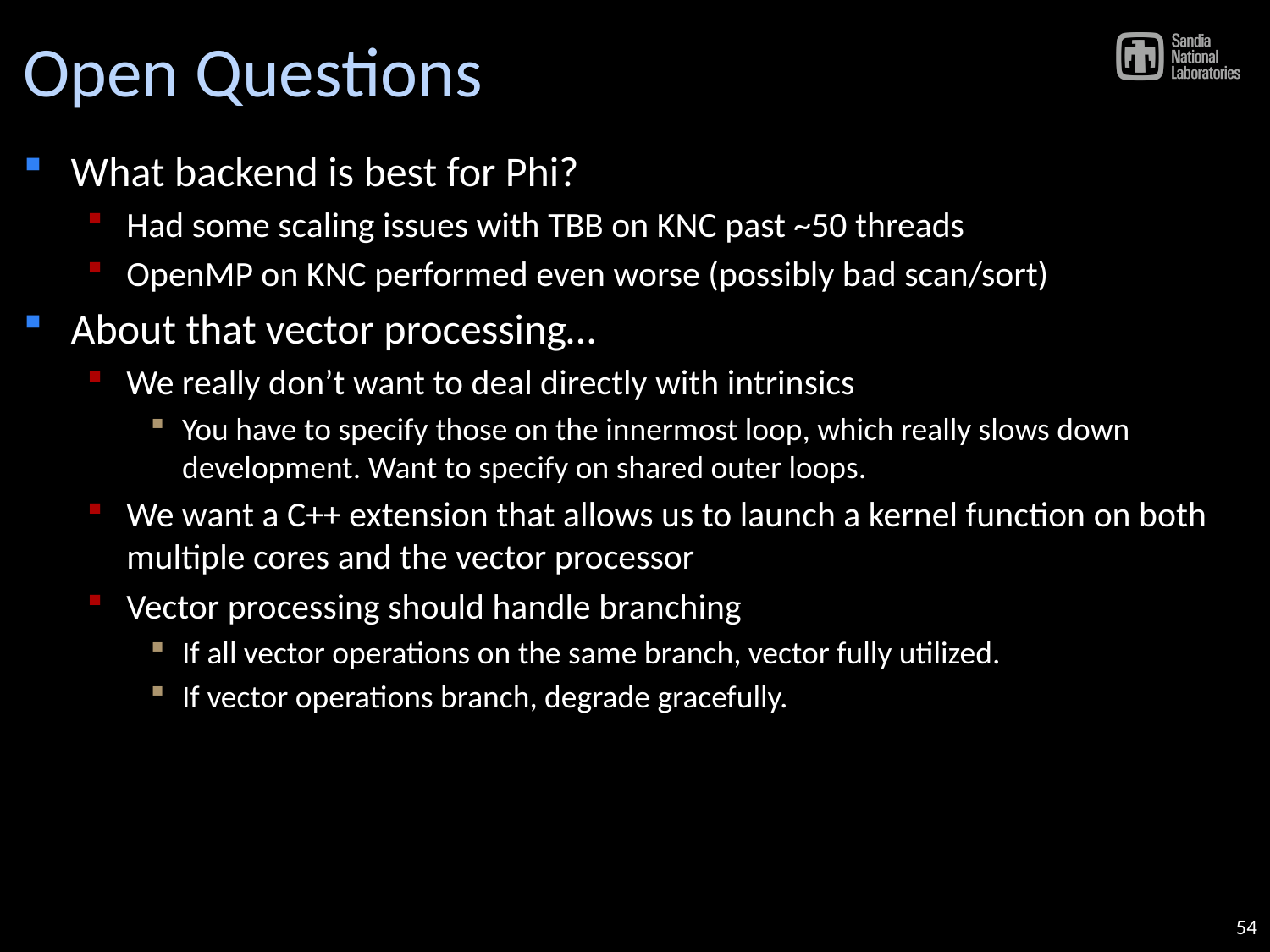

# Open Questions
What backend is best for Phi?
Had some scaling issues with TBB on KNC past ~50 threads
OpenMP on KNC performed even worse (possibly bad scan/sort)
About that vector processing…
We really don’t want to deal directly with intrinsics
You have to specify those on the innermost loop, which really slows down development. Want to specify on shared outer loops.
We want a C++ extension that allows us to launch a kernel function on both multiple cores and the vector processor
Vector processing should handle branching
If all vector operations on the same branch, vector fully utilized.
If vector operations branch, degrade gracefully.
54